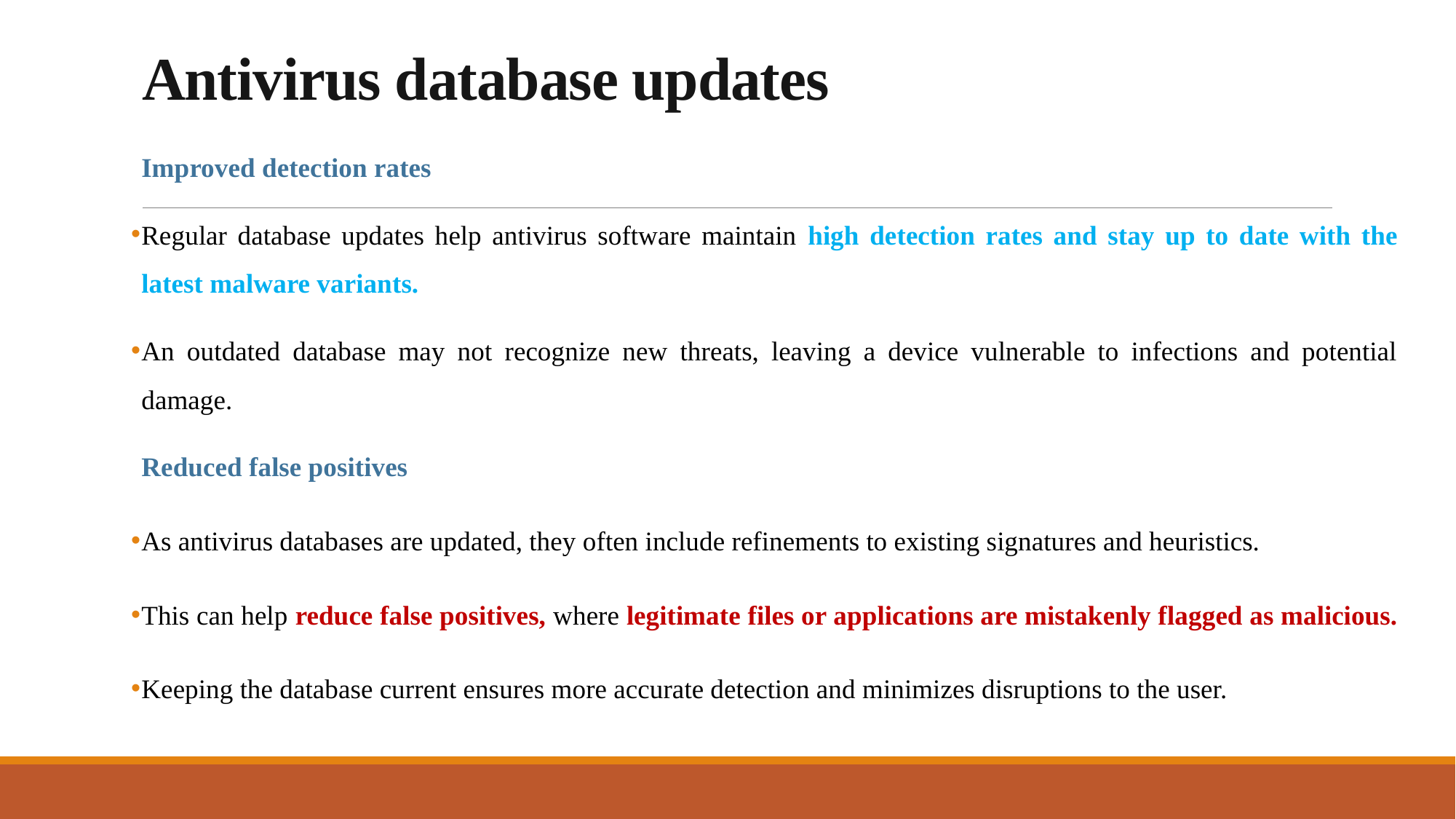

# Antivirus database updates
Improved detection rates
Regular database updates help antivirus software maintain high detection rates and stay up to date with the latest malware variants.
An outdated database may not recognize new threats, leaving a device vulnerable to infections and potential damage.
Reduced false positives
As antivirus databases are updated, they often include refinements to existing signatures and heuristics.
This can help reduce false positives, where legitimate files or applications are mistakenly flagged as malicious.
Keeping the database current ensures more accurate detection and minimizes disruptions to the user.